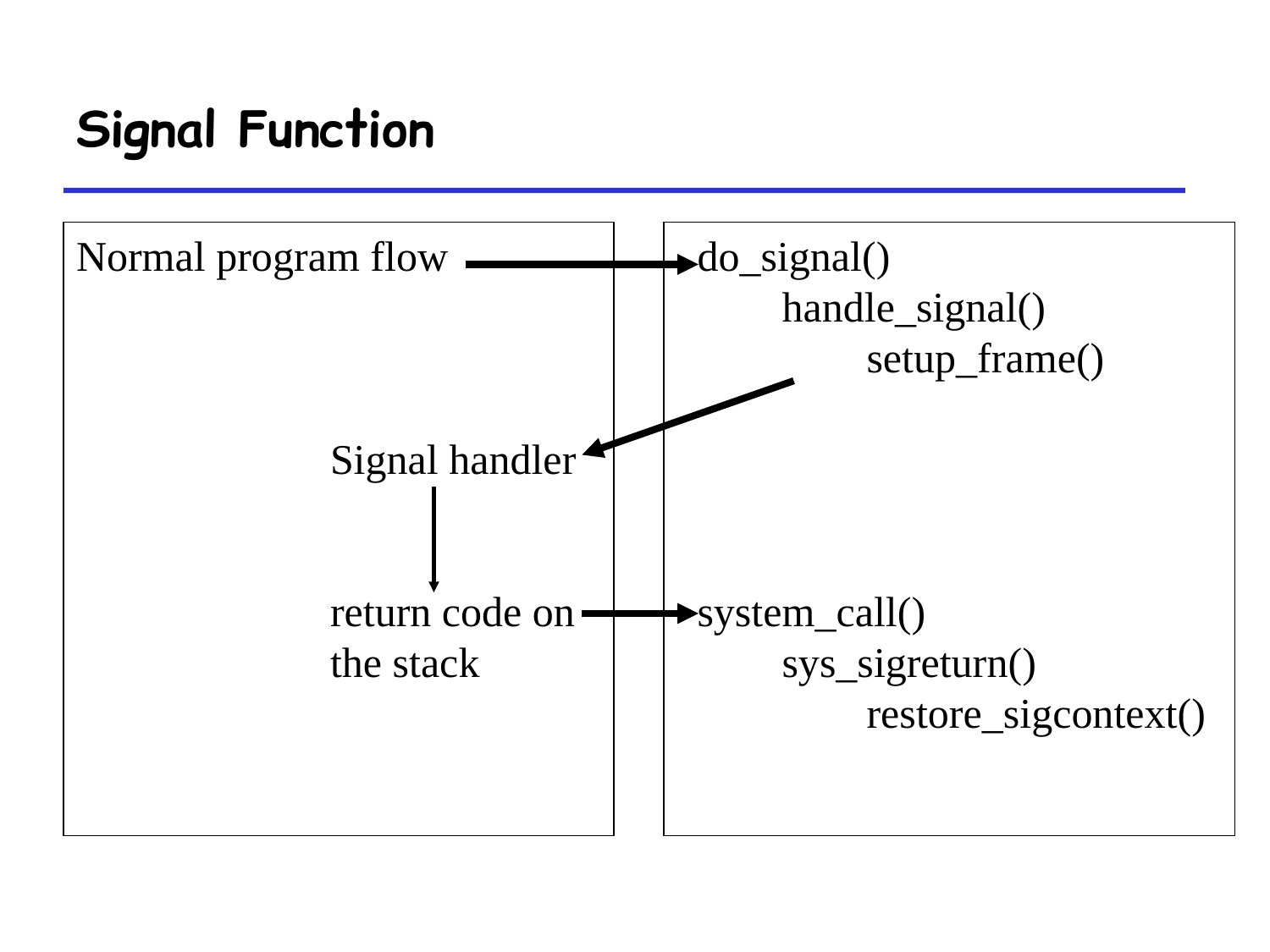

# Signal Function
Normal program flow

		Signal handler

		return code on
		the stack
  do_signal()
          handle_signal()
                  setup_frame()

  system_call()
          sys_sigreturn()
                  restore_sigcontext()
42